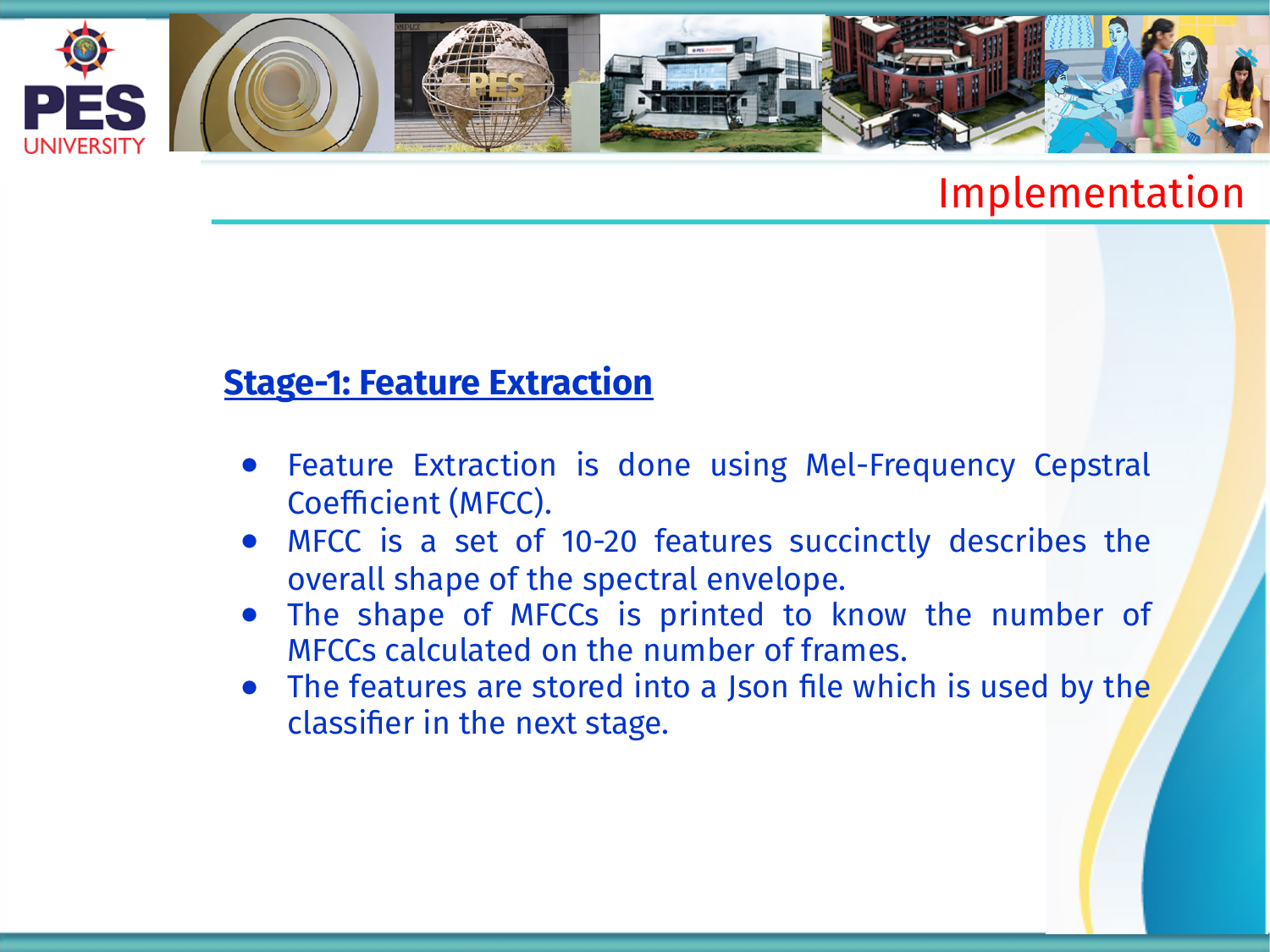

Implementation

Stage-1: Feature Extraction

Feature Extraction is done using Mel-Frequency Cepstral Coefficient (MFCC).
MFCC is a set of 10-20 features succinctly describes the overall shape of the spectral envelope.
The shape of MFCCs is printed to know the number of MFCCs calculated on the number of frames.
The features are stored into a Json file which is used by the classifier in the next stage.